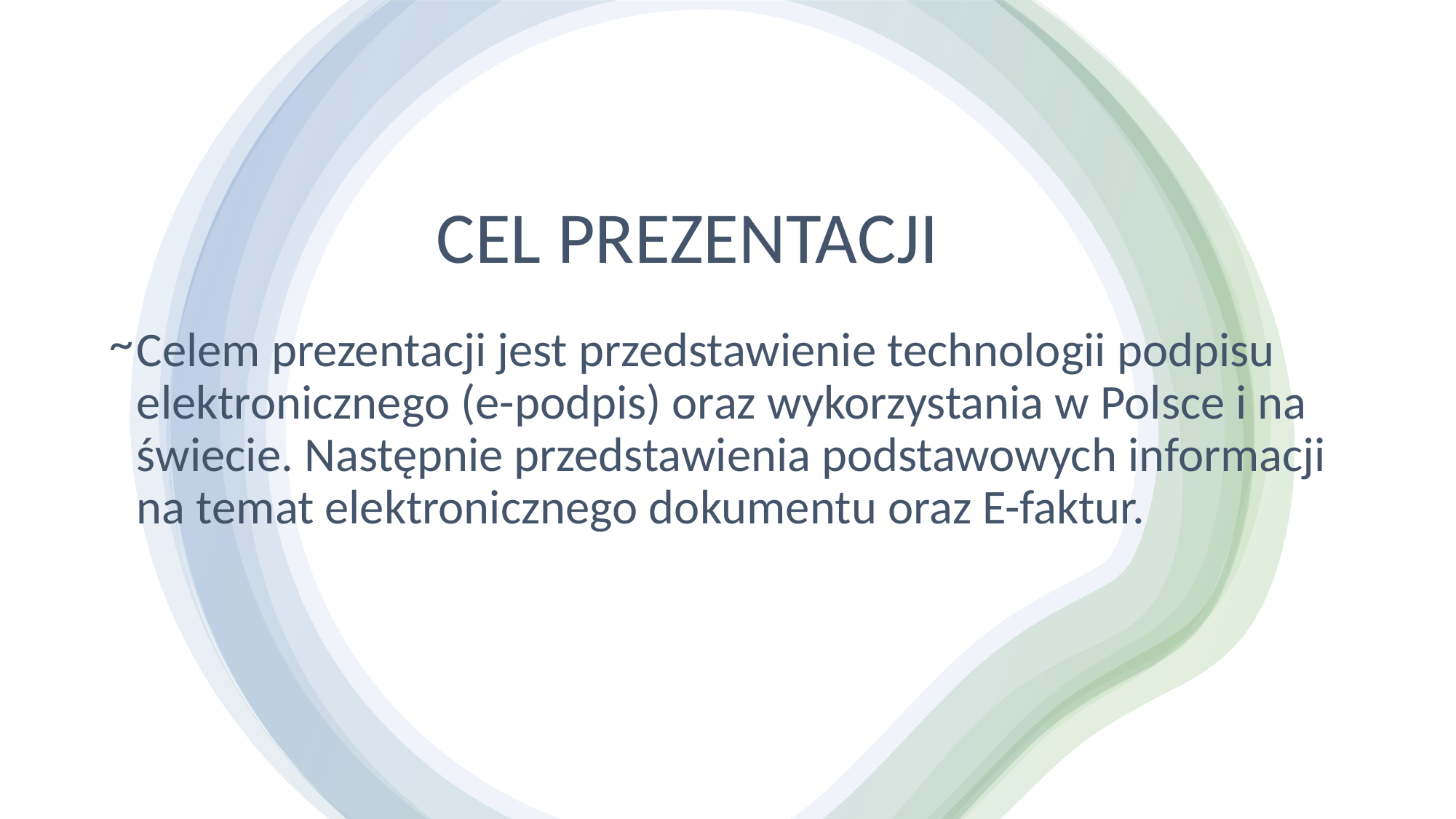

# CEL PREZENTACJI
Celem prezentacji jest przedstawienie technologii podpisu elektronicznego (e-podpis) oraz wykorzystania w Polsce i na świecie. Następnie przedstawienia podstawowych informacji na temat elektronicznego dokumentu oraz E-faktur.
3